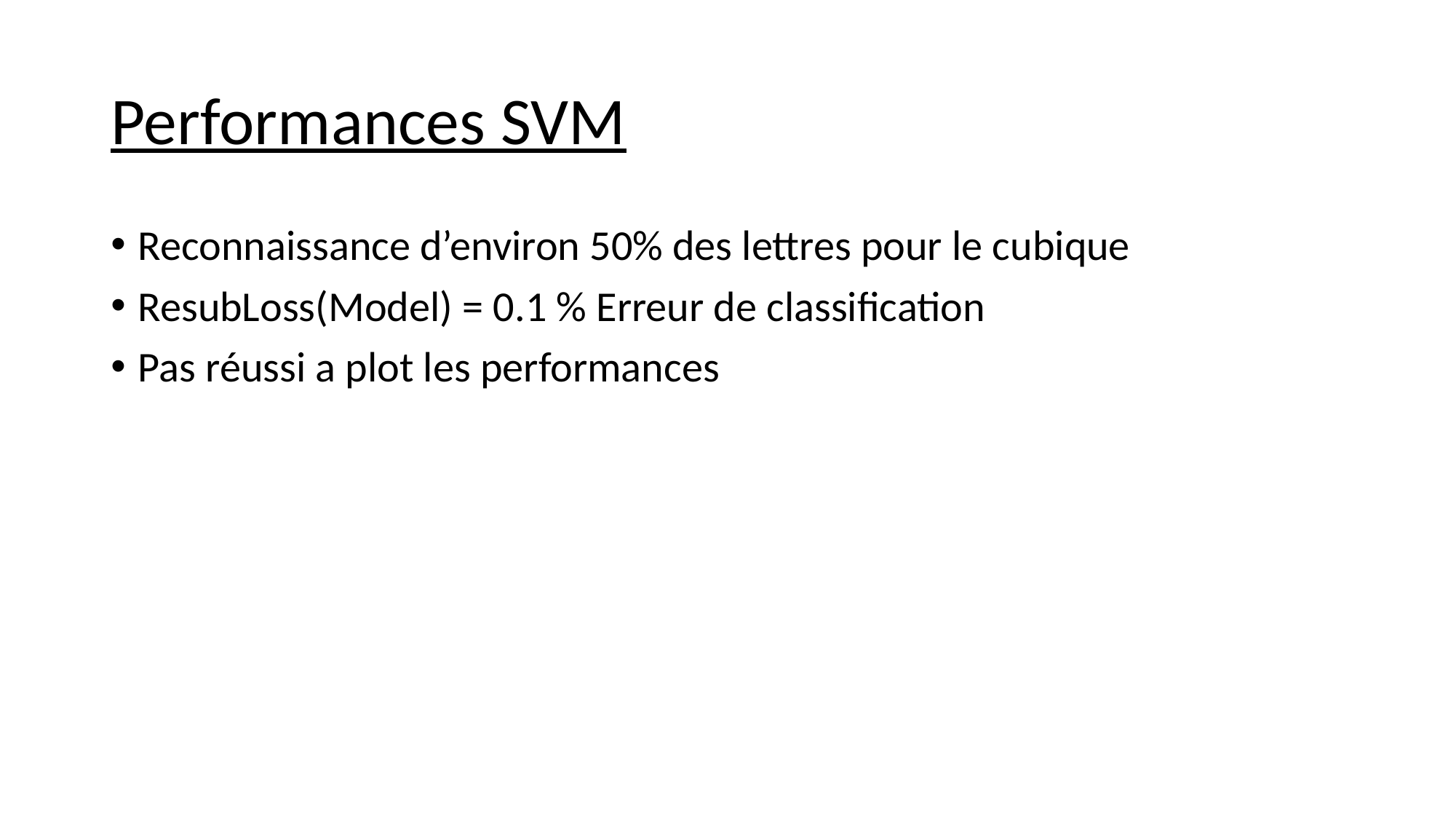

# Performances SVM
Reconnaissance d’environ 50% des lettres pour le cubique
ResubLoss(Model) = 0.1 % Erreur de classification
Pas réussi a plot les performances